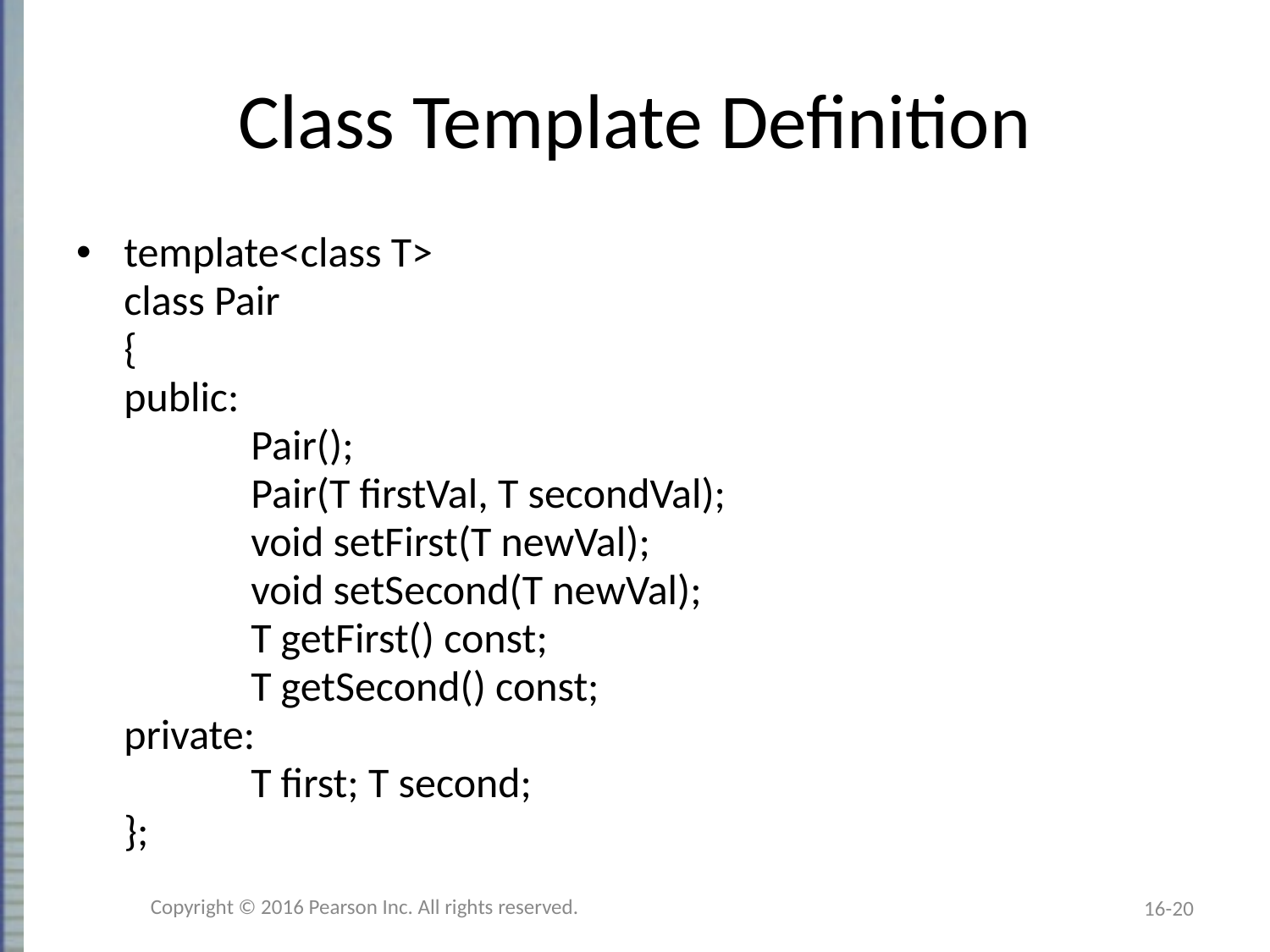

# Class Template Definition
template<class T>
class Pair
{
public:
	Pair();
	Pair(T firstVal, T secondVal);
	void setFirst(T newVal);
	void setSecond(T newVal);
	T getFirst() const;
	T getSecond() const;
private:
	T first; T second;
};
Copyright © 2016 Pearson Inc. All rights reserved.
16-20